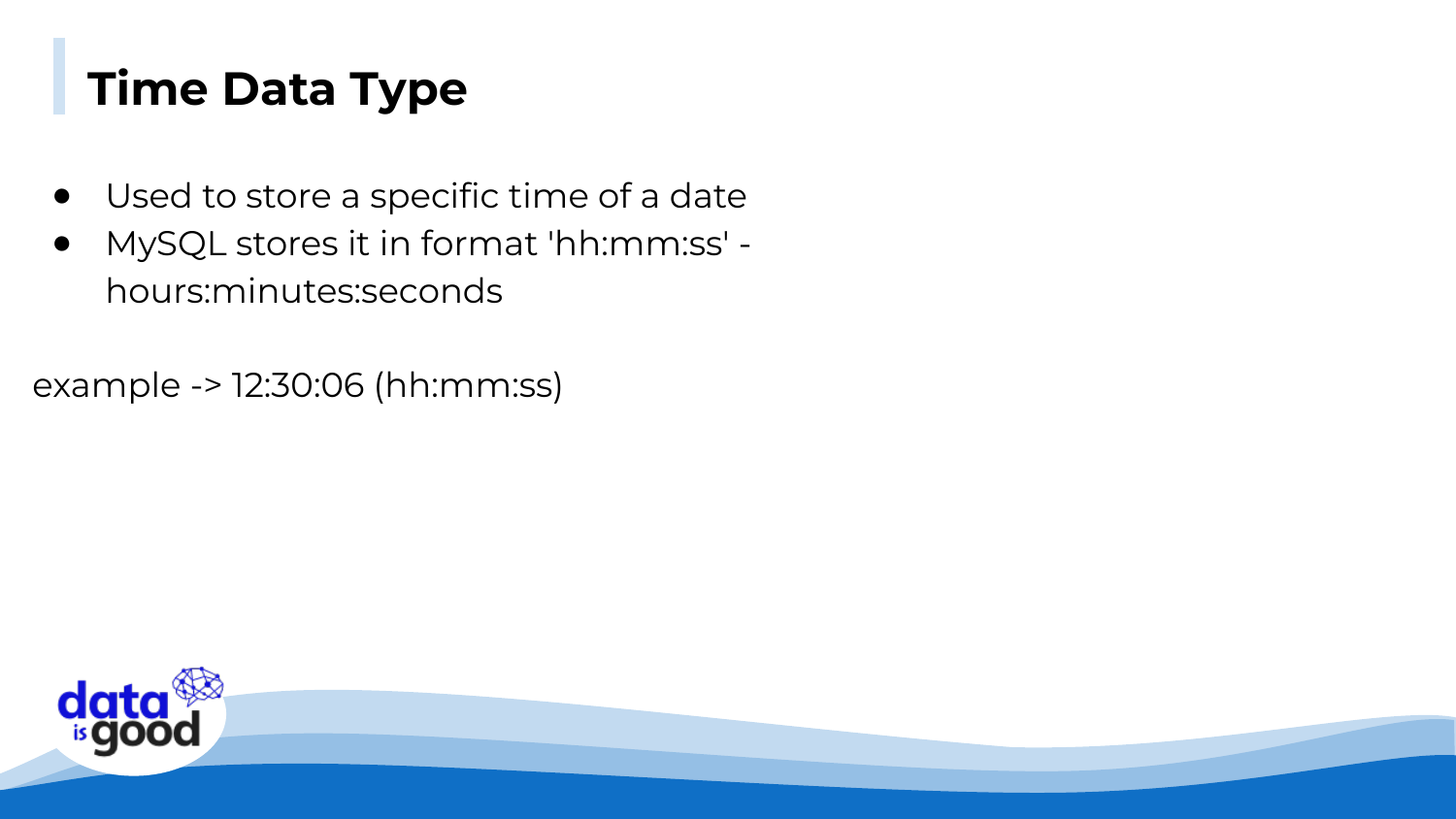

Time Data Type
Used to store a specific time of a date
MySQL stores it in format 'hh:mm:ss' - hours:minutes:seconds

example -> 12:30:06 (hh:mm:ss)